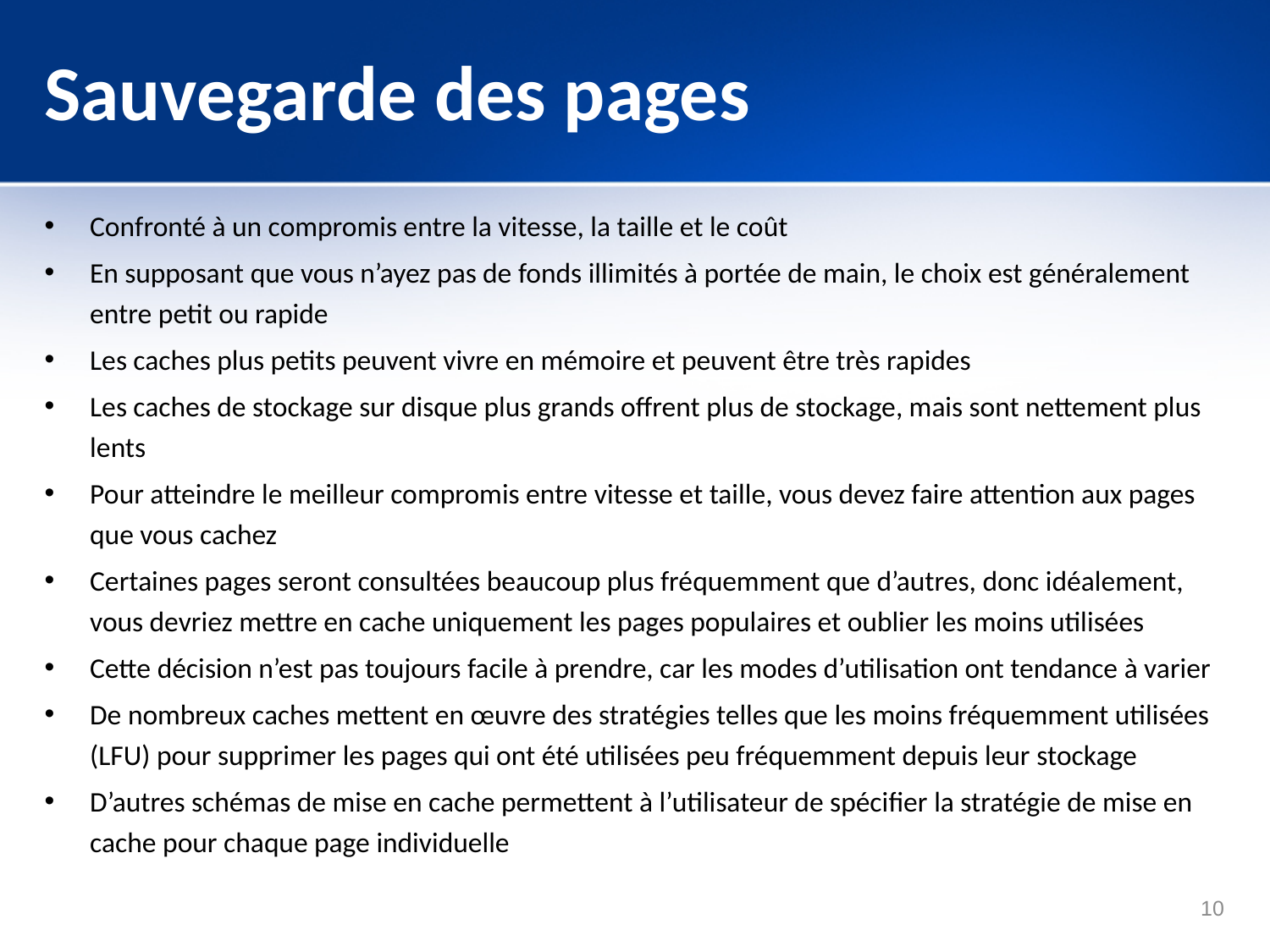

# Sauvegarde des pages
Confronté à un compromis entre la vitesse, la taille et le coût
En supposant que vous n’ayez pas de fonds illimités à portée de main, le choix est généralement entre petit ou rapide
Les caches plus petits peuvent vivre en mémoire et peuvent être très rapides
Les caches de stockage sur disque plus grands offrent plus de stockage, mais sont nettement plus lents
Pour atteindre le meilleur compromis entre vitesse et taille, vous devez faire attention aux pages que vous cachez
Certaines pages seront consultées beaucoup plus fréquemment que d’autres, donc idéalement, vous devriez mettre en cache uniquement les pages populaires et oublier les moins utilisées
Cette décision n’est pas toujours facile à prendre, car les modes d’utilisation ont tendance à varier
De nombreux caches mettent en œuvre des stratégies telles que les moins fréquemment utilisées (LFU) pour supprimer les pages qui ont été utilisées peu fréquemment depuis leur stockage
D’autres schémas de mise en cache permettent à l’utilisateur de spécifier la stratégie de mise en cache pour chaque page individuelle
10